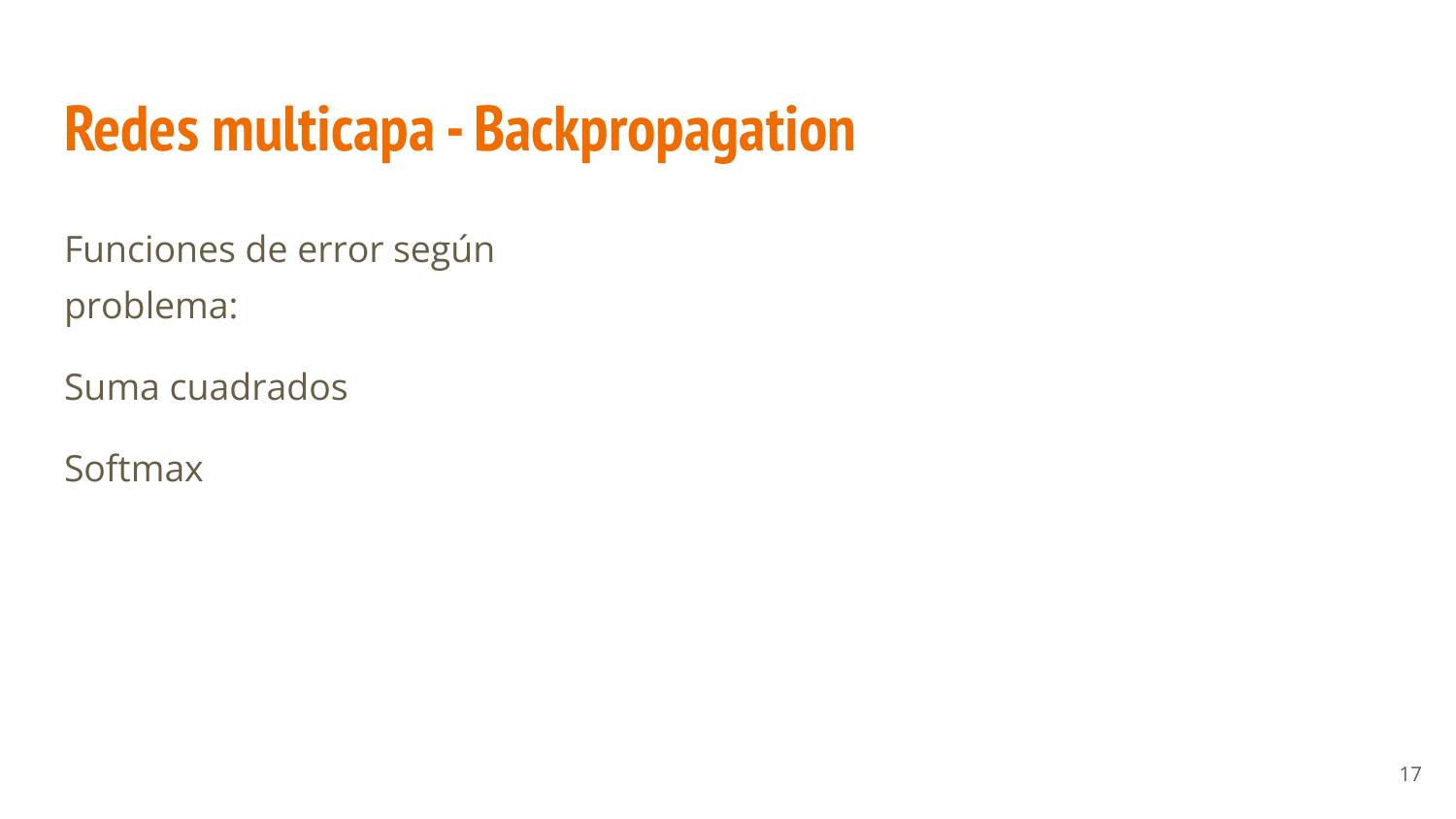

# Redes multicapa - Backpropagation
Funciones de error según problema:
Suma cuadrados
Softmax

17